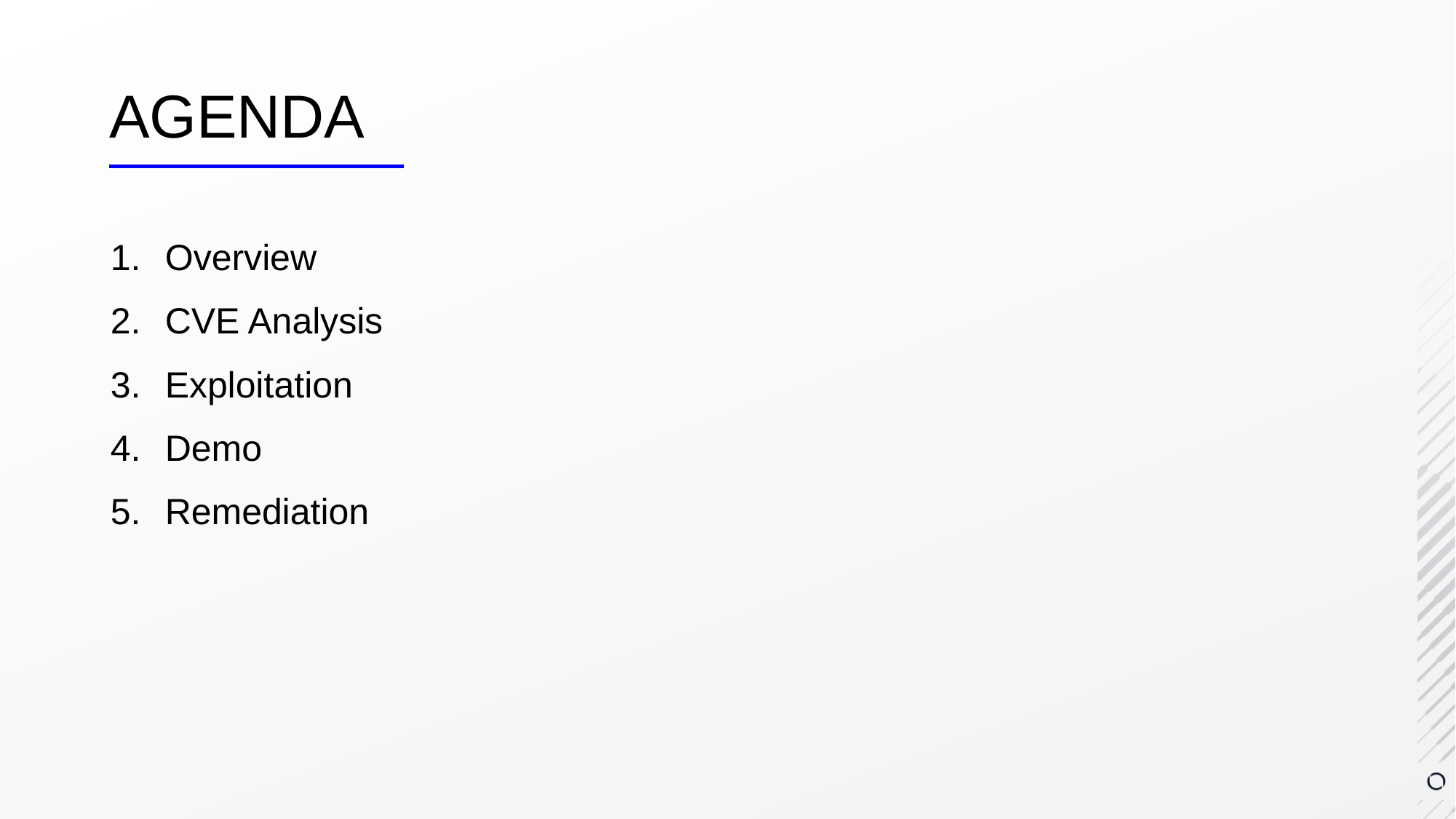

# AGENDA
Overview
CVE Analysis
Exploitation
Demo
Remediation